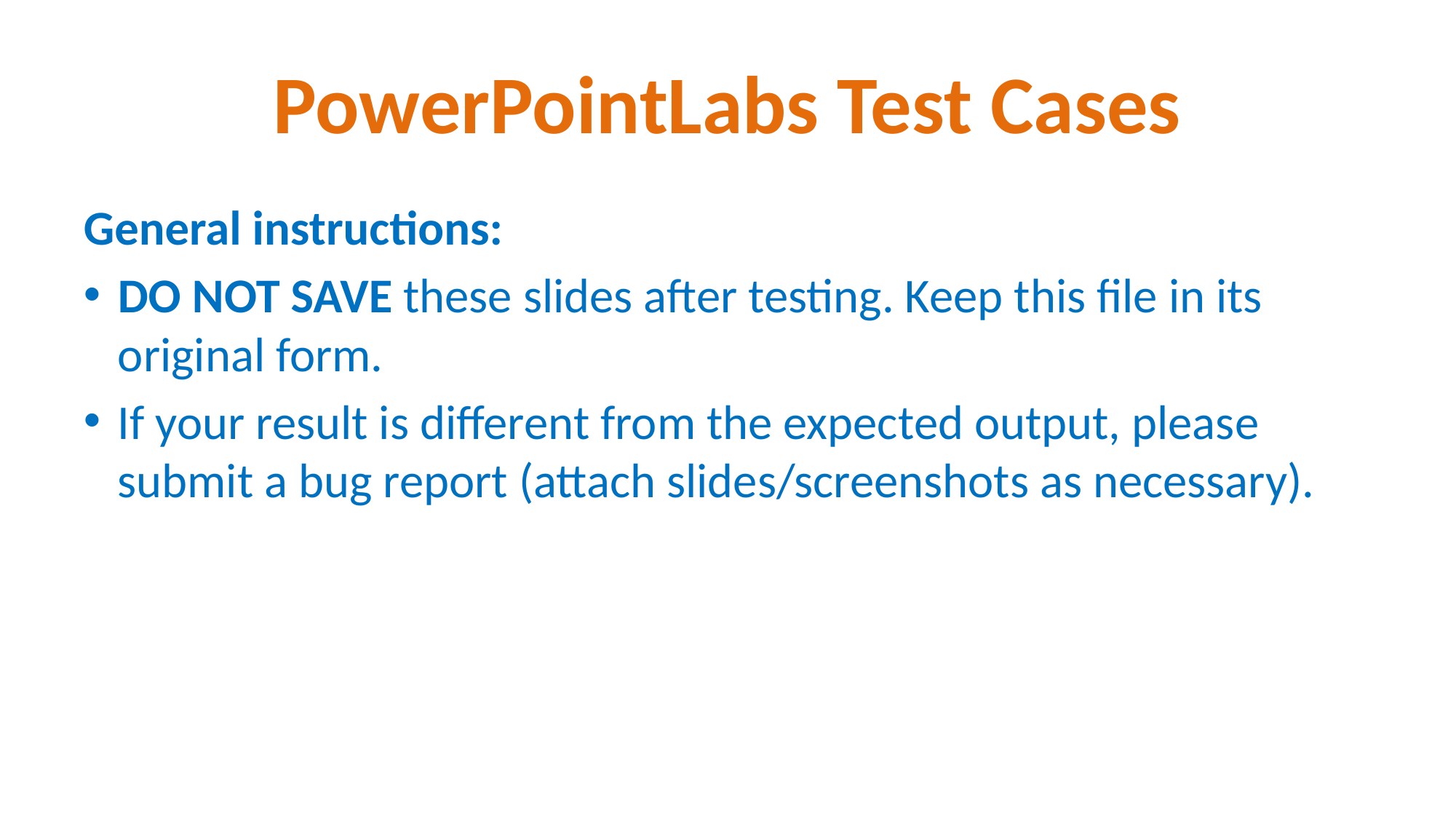

<CodeBoxStorage>
  <Item>
    <IsFile>N</IsFile>
    <IsText>N</IsText>
    <IsDiff>Y</IsDiff>
    <CodeBoxId>6</CodeBoxId>
    <CodeText>D:\Documents\School_Work\CP4101\pptlabs\doc\test\LiveCodingLab\sample_animationblockdiff.diff</CodeText>
    <Group>Animate Block Diff Test</Group>
    <ShapeName>PPTL_6_CodeBox</ShapeName>
    <DiffIndex>1</DiffIndex>
  </Item>
  <Item>
    <IsFile>N</IsFile>
    <IsText>N</IsText>
    <IsDiff>Y</IsDiff>
    <CodeBoxId>5</CodeBoxId>
    <CodeText>D:\Documents\School_Work\CP4101\pptlabs\doc\test\LiveCodingLab\sample_animationblockdiff.diff</CodeText>
    <Group>Animate Block Diff Test</Group>
    <ShapeName>PPTL_5_CodeBox</ShapeName>
    <DiffIndex>0</DiffIndex>
  </Item>
  <Item>
    <IsFile>N</IsFile>
    <IsText>N</IsText>
    <IsDiff>Y</IsDiff>
    <CodeBoxId>4</CodeBoxId>
    <CodeText>D:\Documents\School_Work\CP4101\pptlabs\doc\test\LiveCodingLab\sample_animation.diff</CodeText>
    <Group>Animation Functional Test</Group>
    <ShapeName>PPTL_4_CodeBox</ShapeName>
    <DiffIndex>1</DiffIndex>
  </Item>
  <Item>
    <IsFile>N</IsFile>
    <IsText>N</IsText>
    <IsDiff>Y</IsDiff>
    <CodeBoxId>1</CodeBoxId>
    <CodeText>D:\Documents\School_Work\CP4101\pptlabs\doc\test\LiveCodingLab\sample_animation.diff</CodeText>
    <Group>Animation Functional Test</Group>
    <ShapeName>PPTL_1_CodeBox</ShapeName>
    <DiffIndex>0</DiffIndex>
  </Item>
  <Item>
    <IsFile>N</IsFile>
    <IsText>N</IsText>
    <IsDiff>Y</IsDiff>
    <CodeBoxId>3</CodeBoxId>
    <CodeText>D:\Documents\School_Work\CP4101\pptlabs\doc\test\LiveCodingLab\sample.diff</CodeText>
    <Group>bkhjkh</Group>
    <ShapeName></ShapeName>
    <DiffIndex>1</DiffIndex>
  </Item>
  <Item>
    <IsFile>N</IsFile>
    <IsText>N</IsText>
    <IsDiff>Y</IsDiff>
    <CodeBoxId>2</CodeBoxId>
    <CodeText>D:\Documents\School_Work\CP4101\pptlabs\doc\test\LiveCodingLab\sample.diff</CodeText>
    <Group>bkhjkh</Group>
    <ShapeName></ShapeName>
    <DiffIndex>0</DiffIndex>
  </Item>
</CodeBoxStorage>
# PowerPointLabs Test Cases
General instructions:
DO NOT SAVE these slides after testing. Keep this file in its original form.
If your result is different from the expected output, please submit a bug report (attach slides/screenshots as necessary).